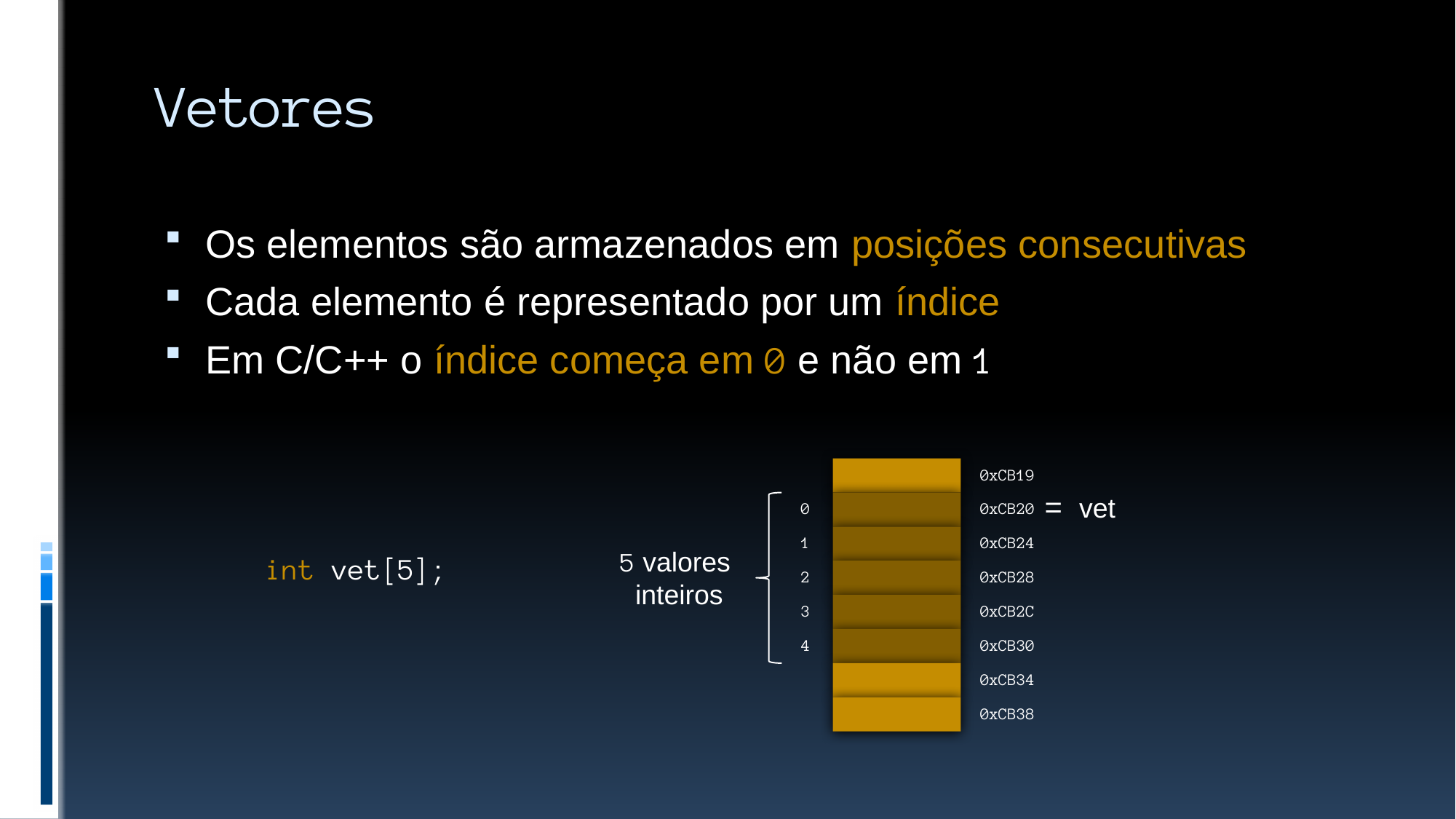

# Vetores
Os elementos são armazenados em posições consecutivas
Cada elemento é representado por um índice
Em C/C++ o índice começa em 0 e não em 1

0xCB19
=  vet

0

0xCB20
1

0xCB24
5 valores
inteiros
2

0xCB28
3

0xCB2C
4

0xCB30

0xCB34

0xCB38
int vet[5];